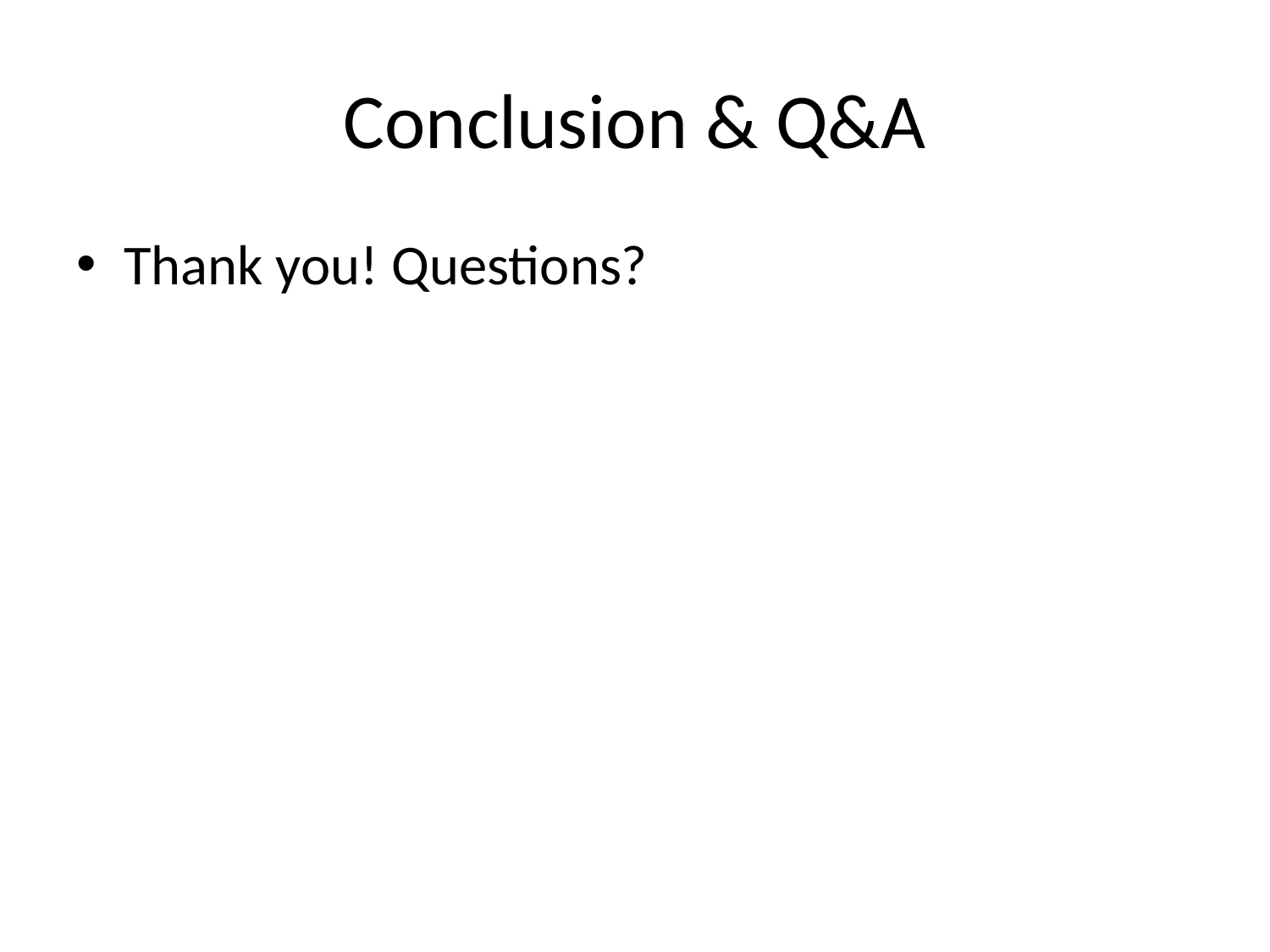

# Conclusion & Q&A
Thank you! Questions?